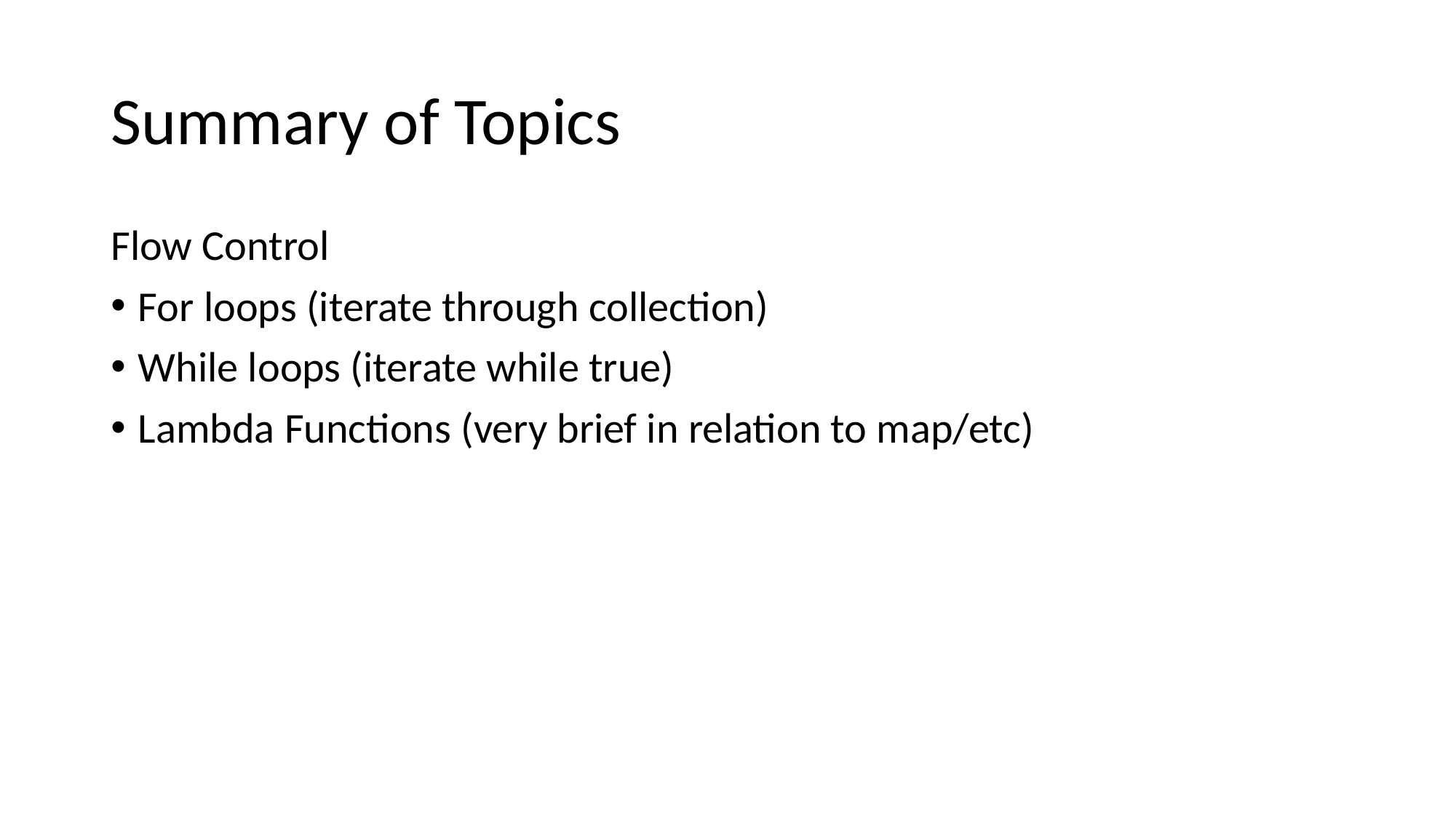

# Summary of Topics
Flow Control
For loops (iterate through collection)
While loops (iterate while true)
Lambda Functions (very brief in relation to map/etc)